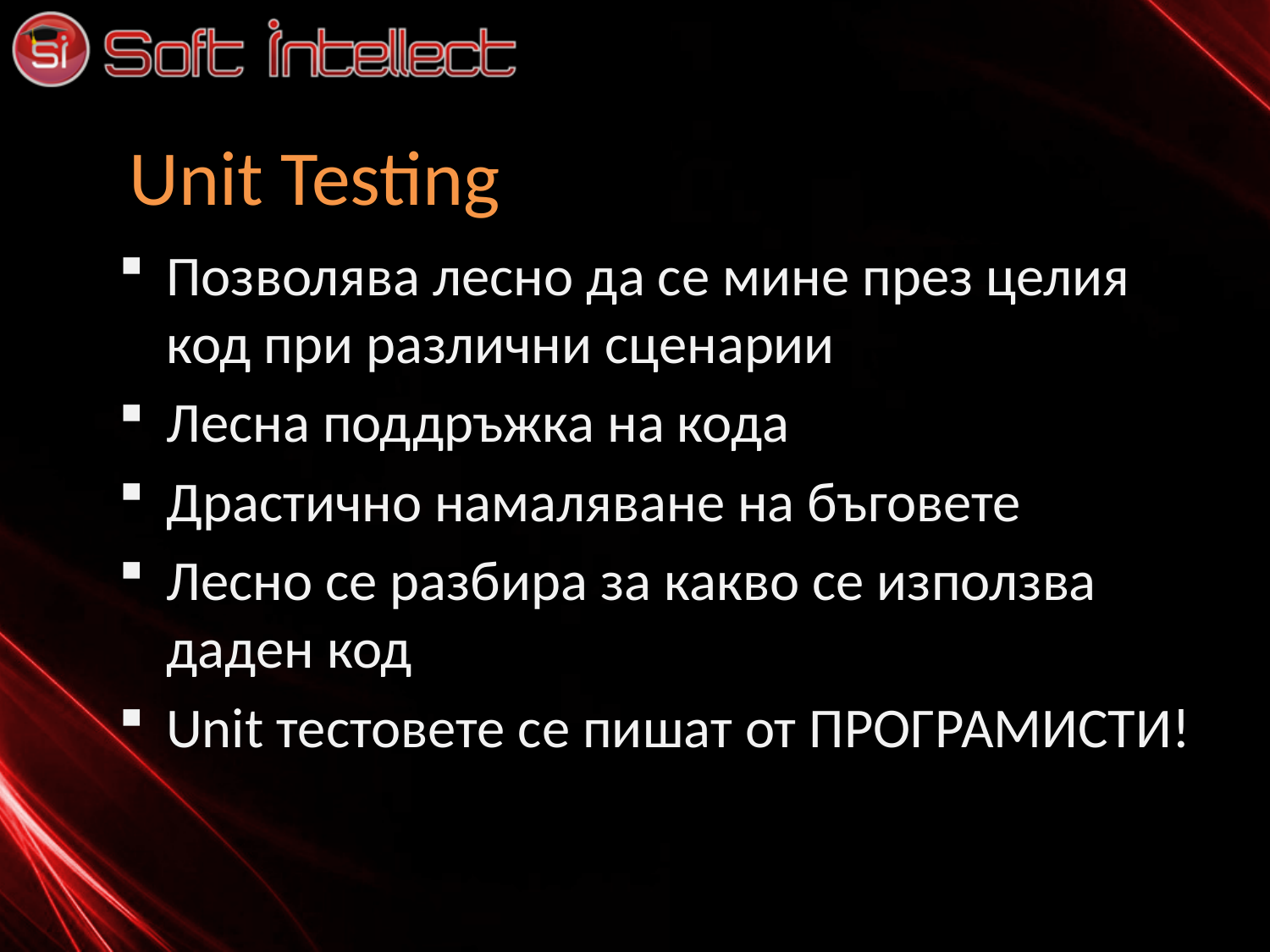

# Unit Testing
Позволява лесно да се мине през целия код при различни сценарии
Лесна поддръжка на кода
Драстично намаляване на бъговете
Лесно се разбира за какво се използва даден код
Unit тестовете се пишат от ПРОГРАМИСТИ!